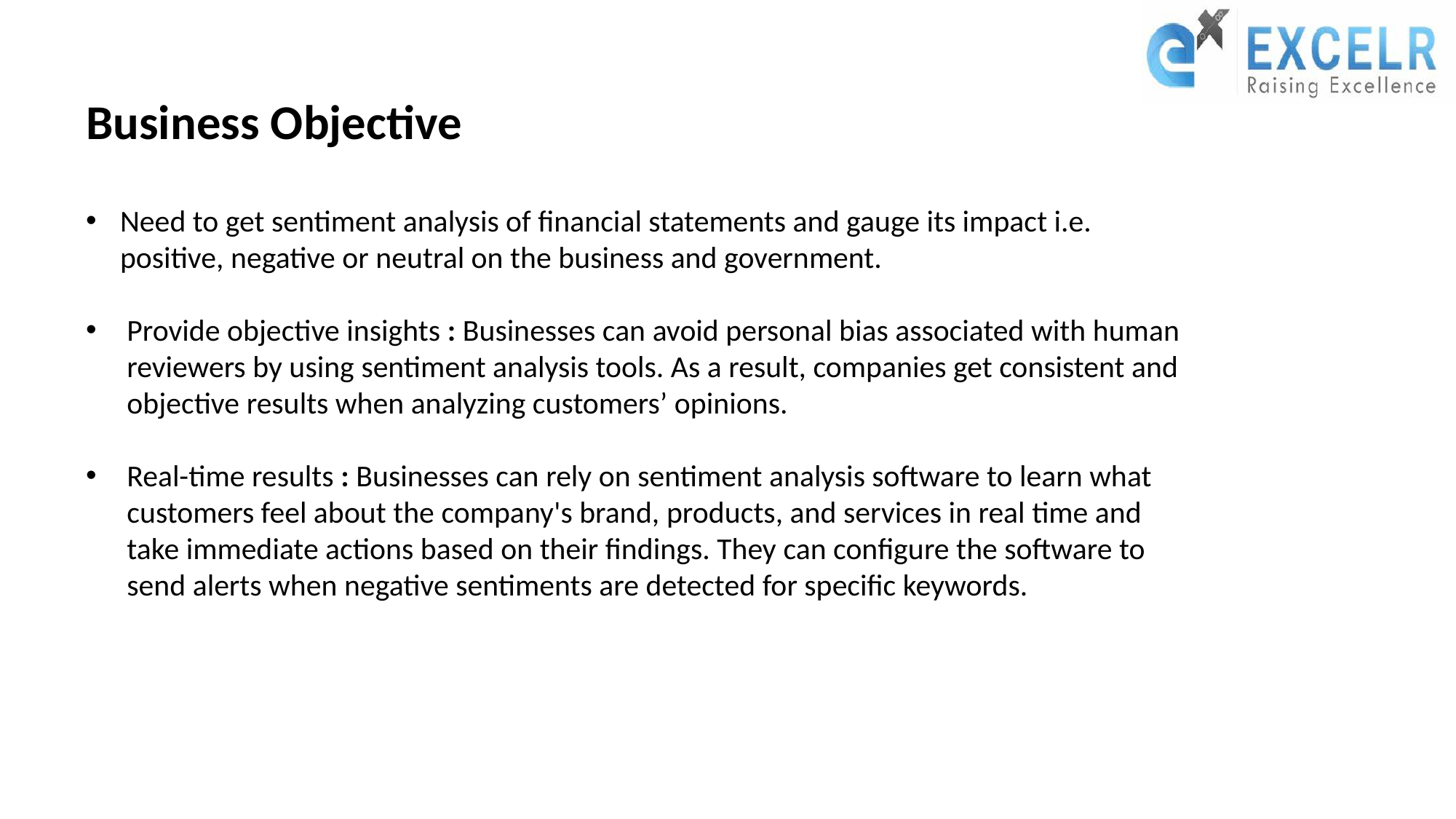

Business Objective
Need to get sentiment analysis of financial statements and gauge its impact i.e. positive, negative or neutral on the business and government.

Provide objective insights : Businesses can avoid personal bias associated with human reviewers by using sentiment analysis tools. As a result, companies get consistent and objective results when analyzing customers’ opinions.

Real-time results : Businesses can rely on sentiment analysis software to learn what customers feel about the company's brand, products, and services in real time and take immediate actions based on their findings. They can configure the software to send alerts when negative sentiments are detected for specific keywords.